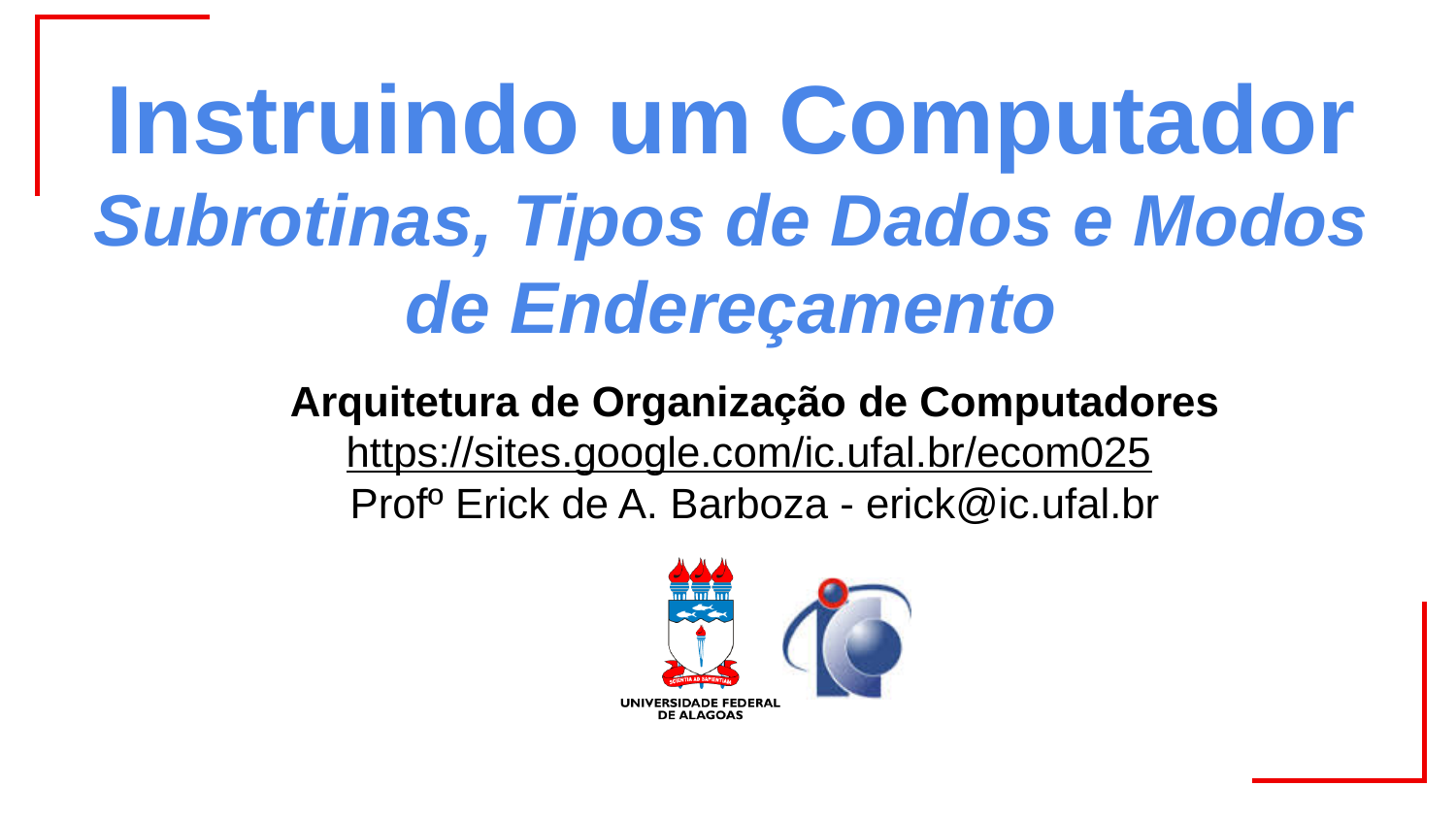

# Instruindo um Computador
Subrotinas, Tipos de Dados e Modos de Endereçamento
Arquitetura de Organização de Computadores
https://sites.google.com/ic.ufal.br/ecom025
Profº Erick de A. Barboza - erick@ic.ufal.br